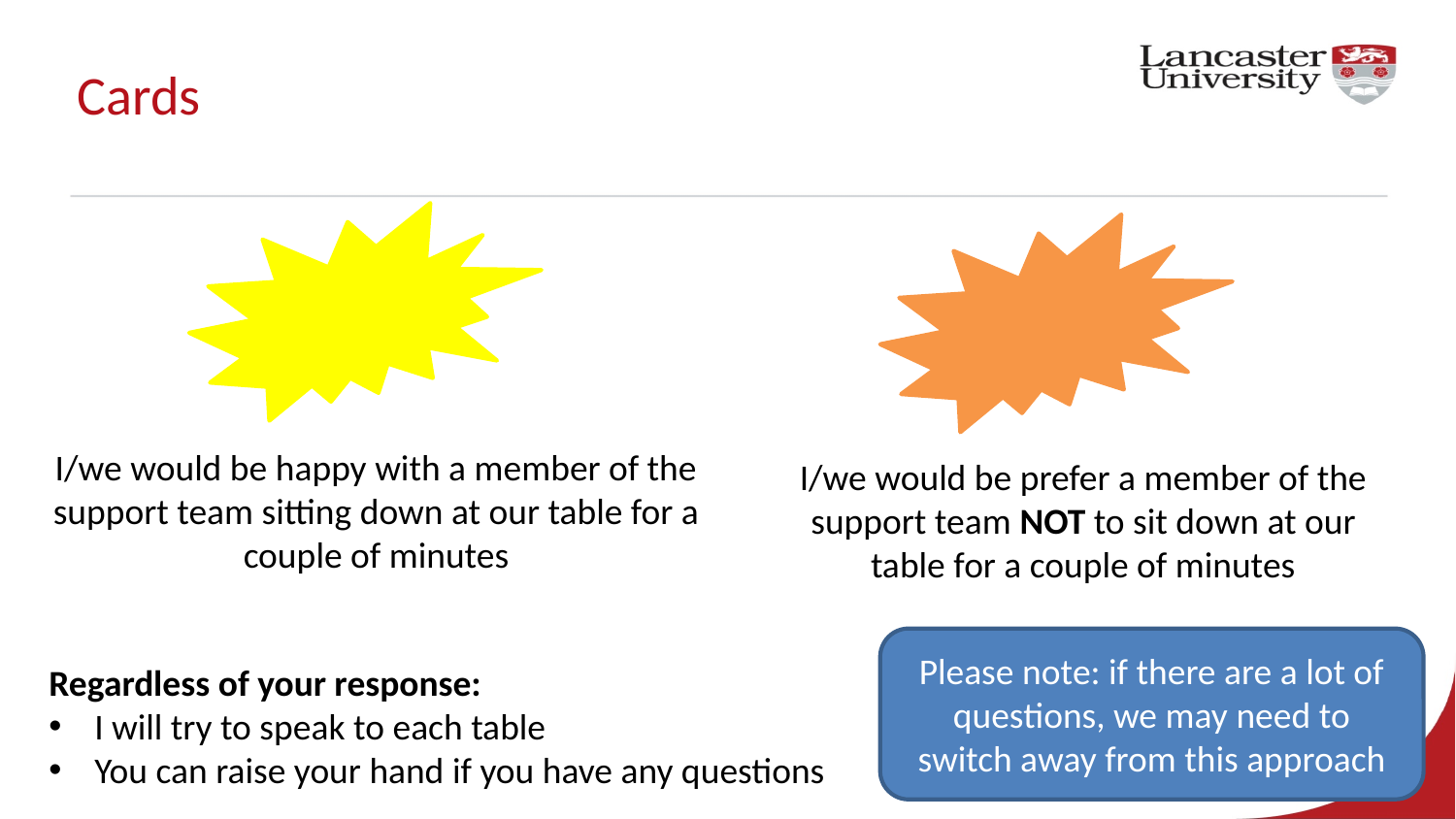

# Cards

I/we would be happy with a member of the support team sitting down at our table for a couple of minutes
I/we would be prefer a member of the support team NOT to sit down at our table for a couple of minutes
Please note: if there are a lot of questions, we may need to switch away from this approach
Regardless of your response:
I will try to speak to each table
You can raise your hand if you have any questions